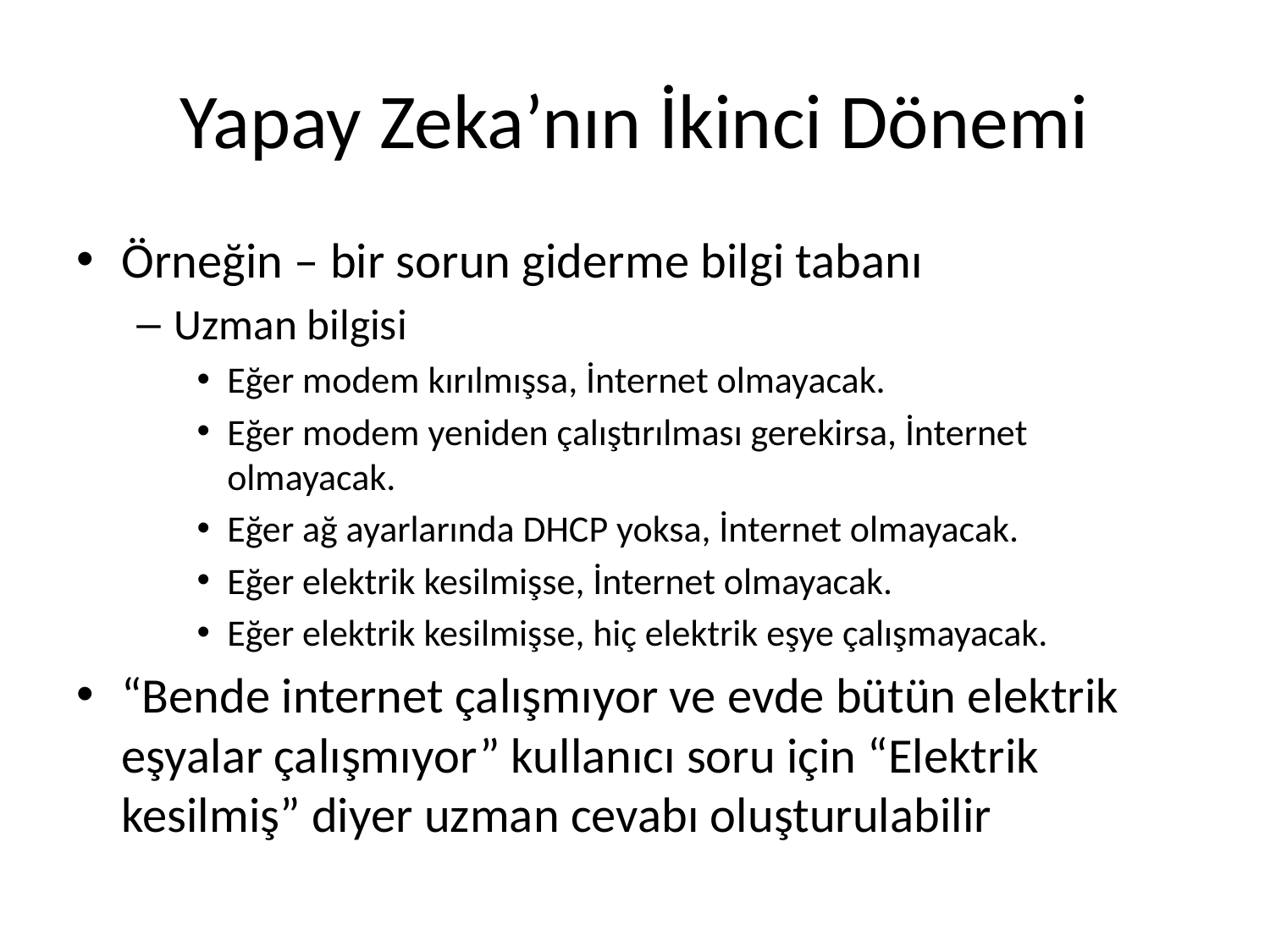

# Yapay Zeka’nın İkinci Dönemi
Örneğin – bir sorun giderme bilgi tabanı
Uzman bilgisi
Eğer modem kırılmışsa, İnternet olmayacak.
Eğer modem yeniden çalıştırılması gerekirsa, İnternet olmayacak.
Eğer ağ ayarlarında DHCP yoksa, İnternet olmayacak.
Eğer elektrik kesilmişse, İnternet olmayacak.
Eğer elektrik kesilmişse, hiç elektrik eşye çalışmayacak.
“Bende internet çalışmıyor ve evde bütün elektrik eşyalar çalışmıyor” kullanıcı soru için “Elektrik kesilmiş” diyer uzman cevabı oluşturulabilir